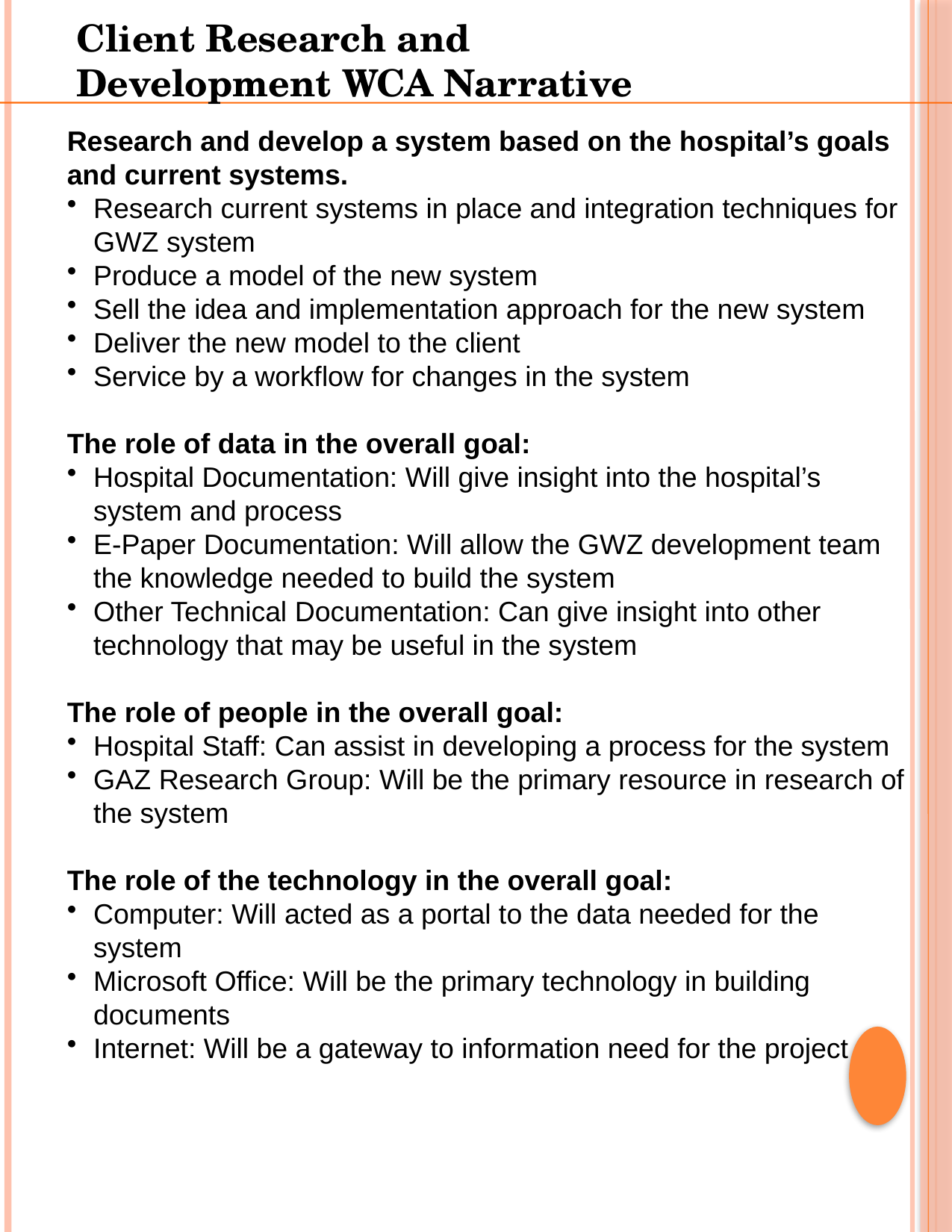

Client Research and
Development WCA Narrative
Research and develop a system based on the hospital’s goals and current systems.
Research current systems in place and integration techniques for GWZ system
Produce a model of the new system
Sell the idea and implementation approach for the new system
Deliver the new model to the client
Service by a workflow for changes in the system

The role of data in the overall goal:
Hospital Documentation: Will give insight into the hospital’s system and process
E-Paper Documentation: Will allow the GWZ development team the knowledge needed to build the system
Other Technical Documentation: Can give insight into other technology that may be useful in the system

The role of people in the overall goal:
Hospital Staff: Can assist in developing a process for the system
GAZ Research Group: Will be the primary resource in research of the system

The role of the technology in the overall goal:
Computer: Will acted as a portal to the data needed for the system
Microsoft Office: Will be the primary technology in building documents
Internet: Will be a gateway to information need for the project